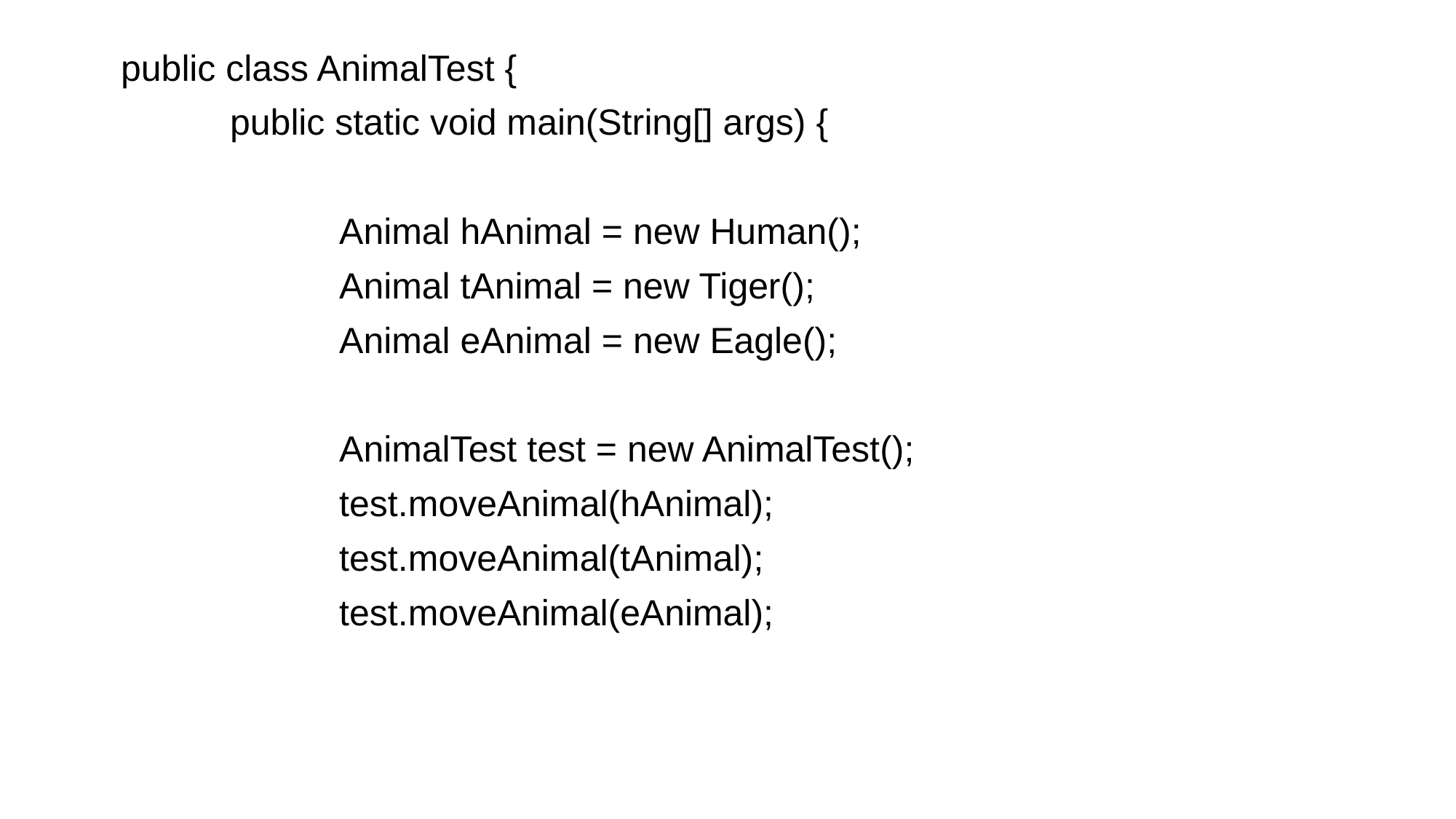

public class AnimalTest {
	public static void main(String[] args) {

		Animal hAnimal = new Human();
		Animal tAnimal = new Tiger();
		Animal eAnimal = new Eagle();

		AnimalTest test = new AnimalTest();
		test.moveAnimal(hAnimal);
		test.moveAnimal(tAnimal);
		test.moveAnimal(eAnimal);